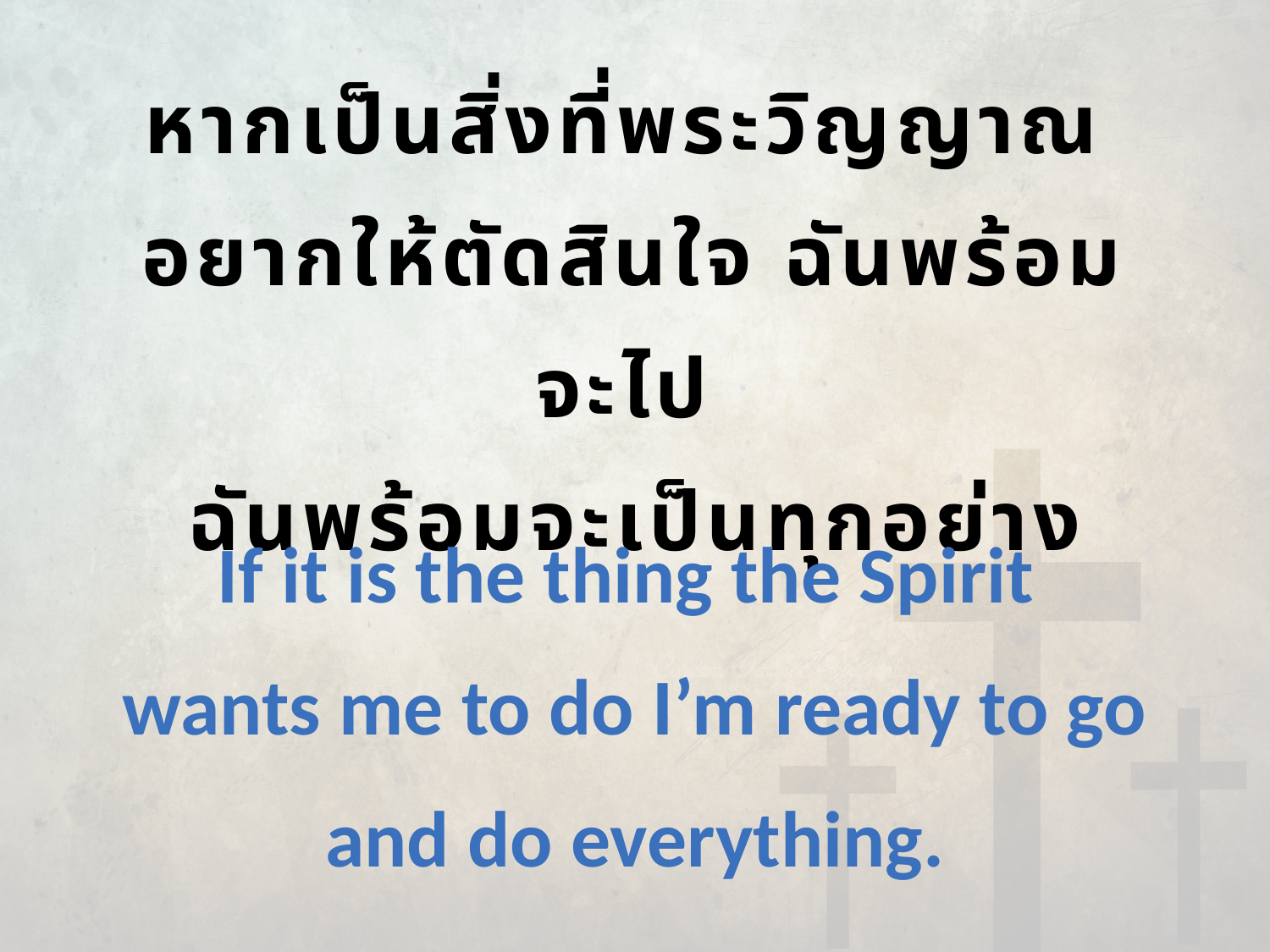

หากเป็นสิ่งที่พระวิญญาณ
อยากให้ตัดสินใจ ฉันพร้อมจะไป
ฉันพร้อมจะเป็นทุกอย่าง
If it is the thing the Spirit
wants me to do I’m ready to go and do everything.